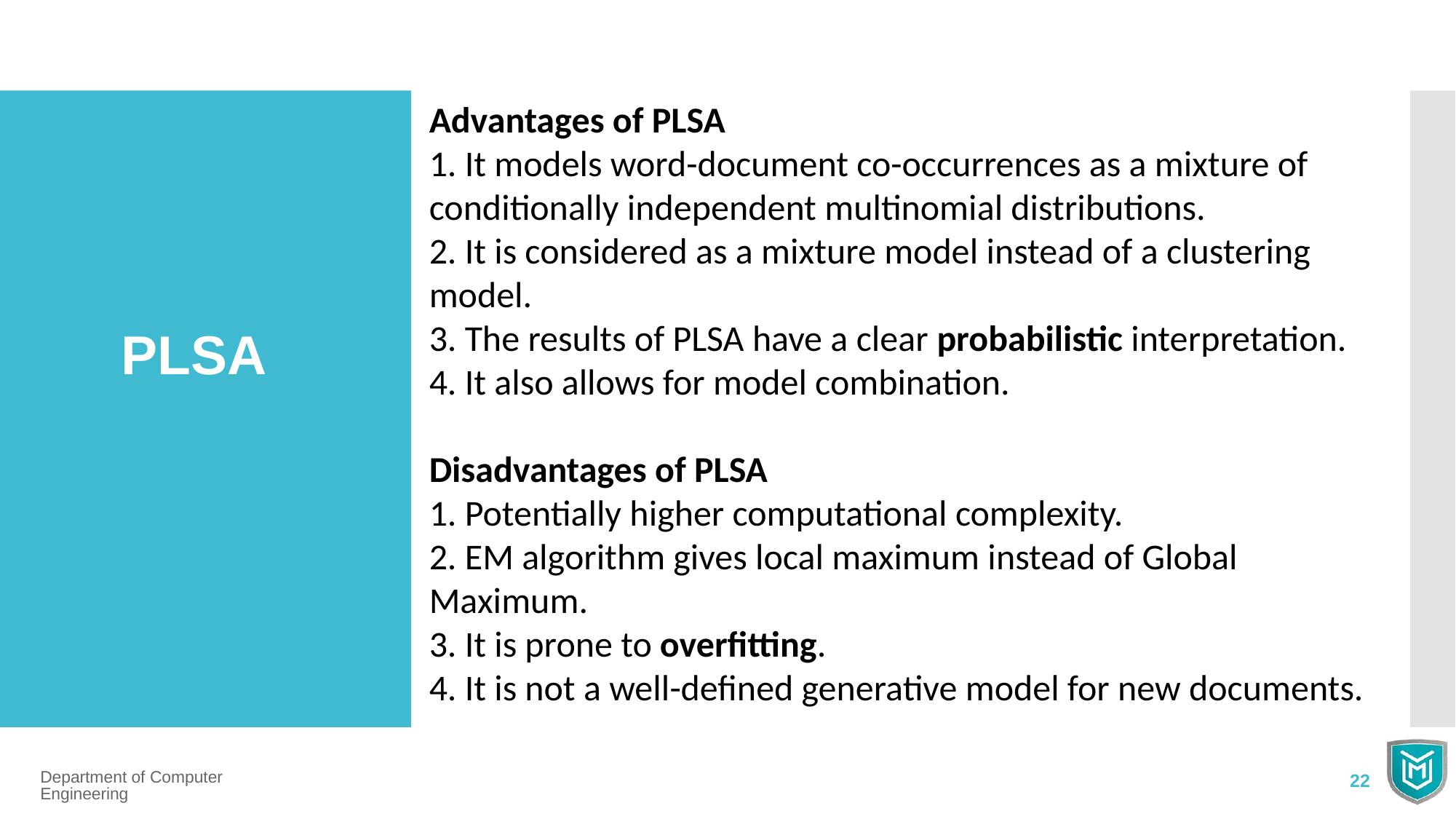

Advantages of PLSA
1. It models word-document co-occurrences as a mixture of conditionally independent multinomial distributions.
2. It is considered as a mixture model instead of a clustering model.
3. The results of PLSA have a clear probabilistic interpretation.
4. It also allows for model combination.

Disadvantages of PLSA
1. Potentially higher computational complexity.
2. EM algorithm gives local maximum instead of Global Maximum.
3. It is prone to overfitting.
4. It is not a well-defined generative model for new documents.
PLSA
Department of Computer Engineering
22